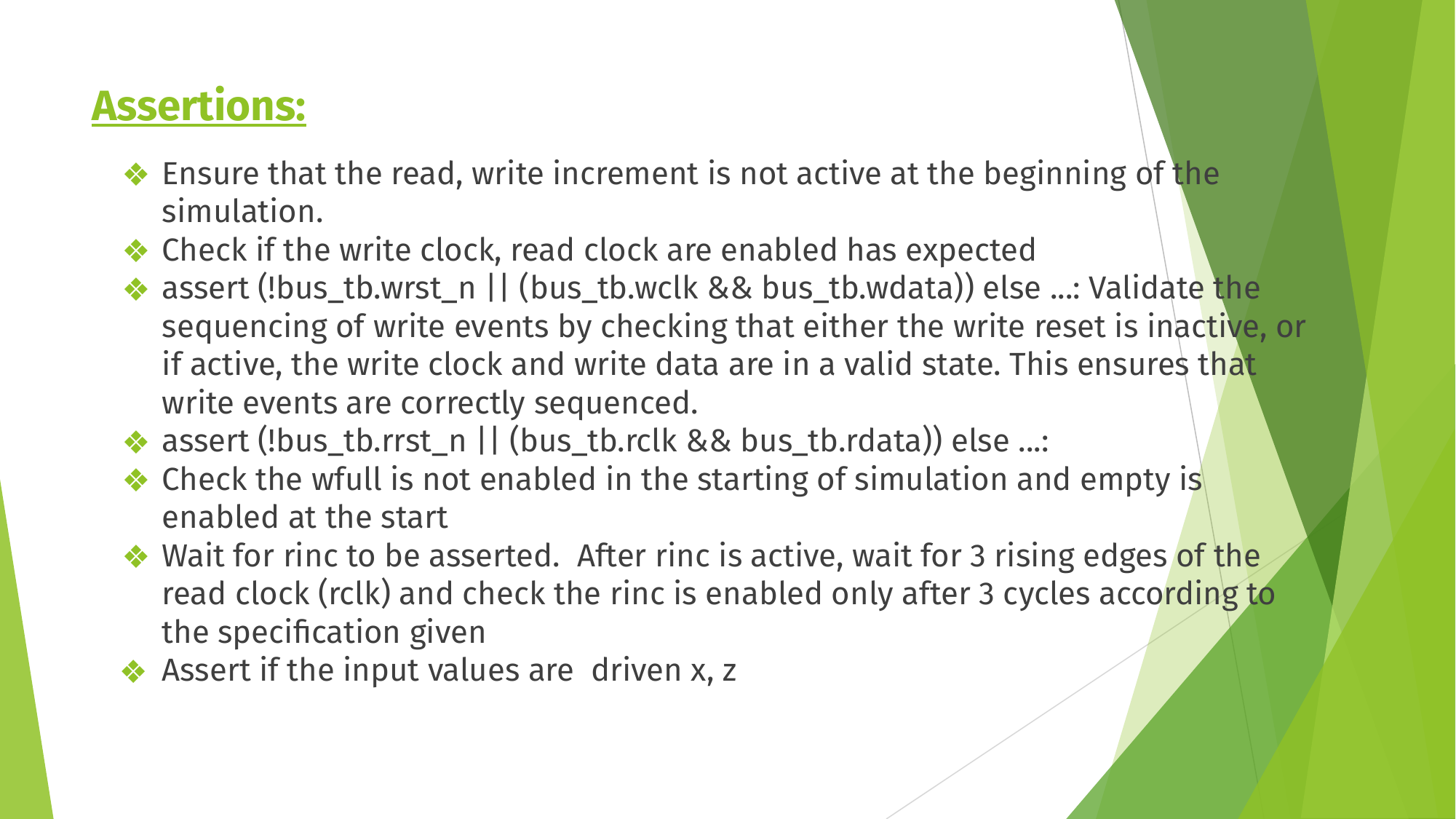

# Assertions:
Ensure that the read, write increment is not active at the beginning of the simulation.
Check if the write clock, read clock are enabled has expected
assert (!bus_tb.wrst_n || (bus_tb.wclk && bus_tb.wdata)) else ...: Validate the sequencing of write events by checking that either the write reset is inactive, or if active, the write clock and write data are in a valid state. This ensures that write events are correctly sequenced.
assert (!bus_tb.rrst_n || (bus_tb.rclk && bus_tb.rdata)) else ...:
Check the wfull is not enabled in the starting of simulation and empty is enabled at the start
Wait for rinc to be asserted.  After rinc is active, wait for 3 rising edges of the read clock (rclk) and check the rinc is enabled only after 3 cycles according to the specification given
Assert if the input values are  driven x, z